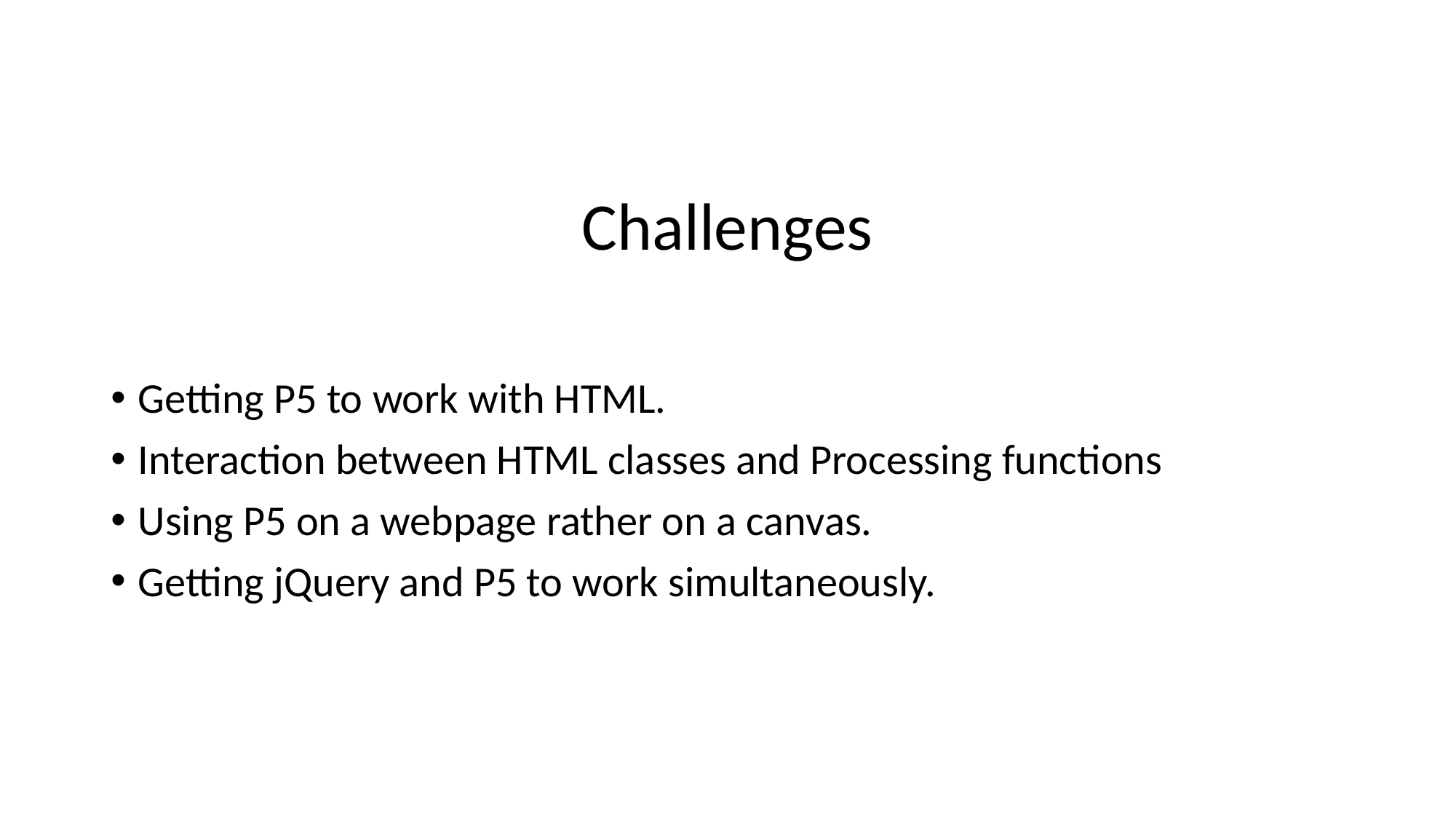

# Challenges
Getting P5 to work with HTML.
Interaction between HTML classes and Processing functions
Using P5 on a webpage rather on a canvas.
Getting jQuery and P5 to work simultaneously.